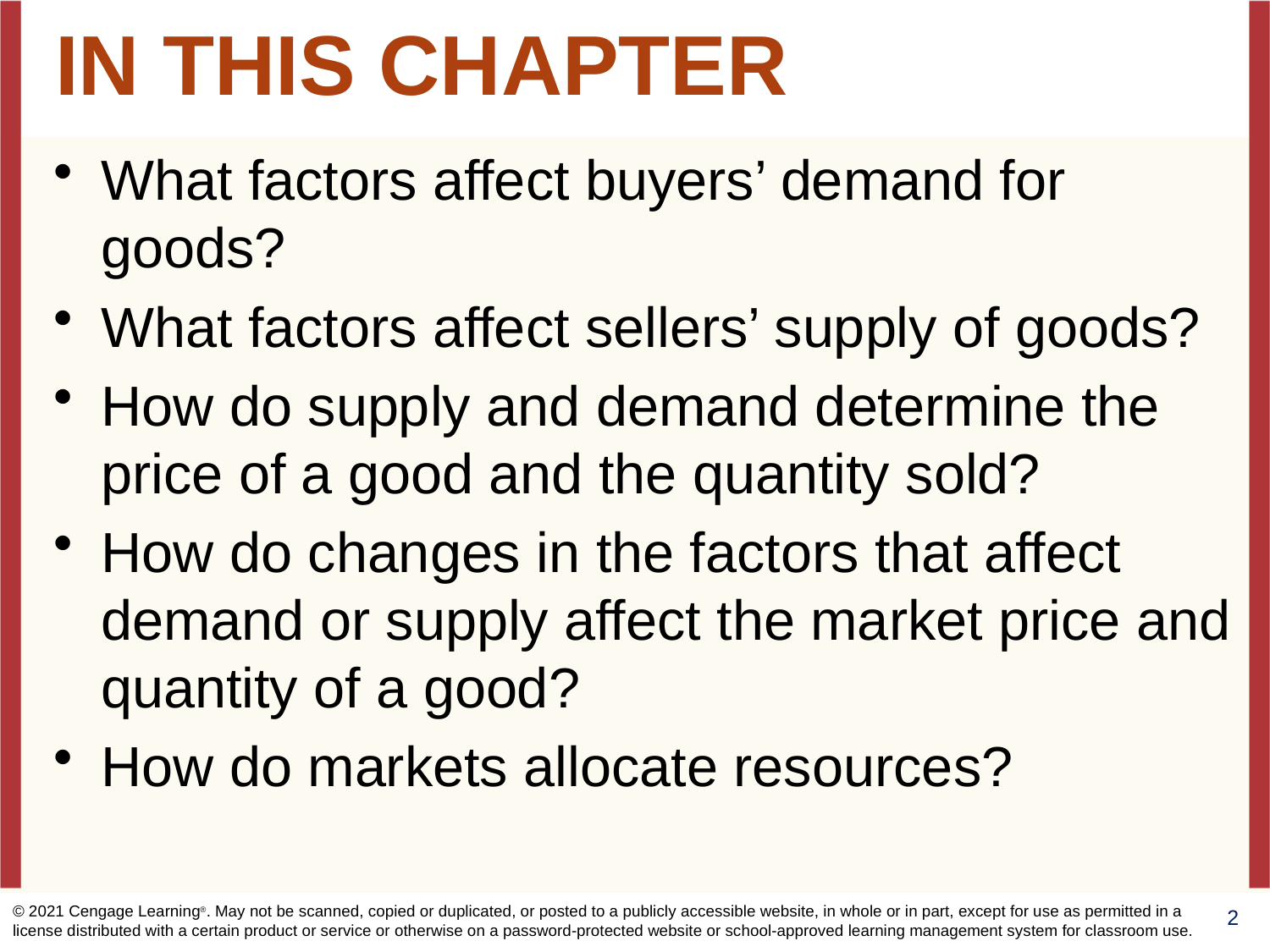

# IN THIS CHAPTER
What factors affect buyers’ demand for goods?
What factors affect sellers’ supply of goods?
How do supply and demand determine the price of a good and the quantity sold?
How do changes in the factors that affect demand or supply affect the market price and quantity of a good?
How do markets allocate resources?
© 2021 Cengage Learning®. May not be scanned, copied or duplicated, or posted to a publicly accessible website, in whole or in part, except for use as permitted in a license distributed with a certain product or service or otherwise on a password-protected website or school-approved learning management system for classroom use.
2